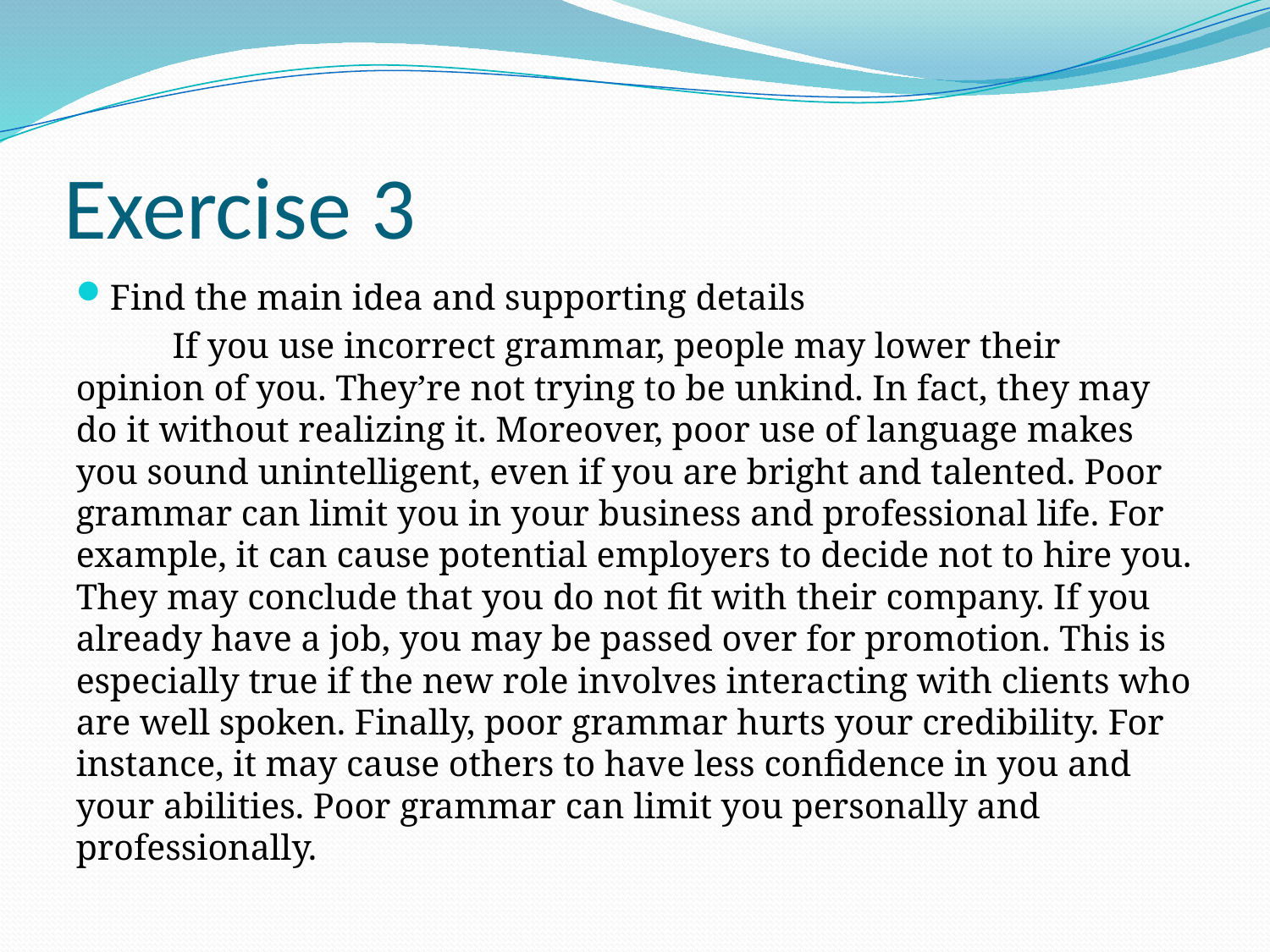

# Exercise 3
Find the main idea and supporting details
	If you use incorrect grammar, people may lower their opinion of you. They’re not trying to be unkind. In fact, they may do it without realizing it. Moreover, poor use of language makes you sound unintelligent, even if you are bright and talented. Poor grammar can limit you in your business and professional life. For example, it can cause potential employers to decide not to hire you. They may conclude that you do not fit with their company. If you already have a job, you may be passed over for promotion. This is especially true if the new role involves interacting with clients who are well spoken. Finally, poor grammar hurts your credibility. For instance, it may cause others to have less confidence in you and your abilities. Poor grammar can limit you personally and professionally.